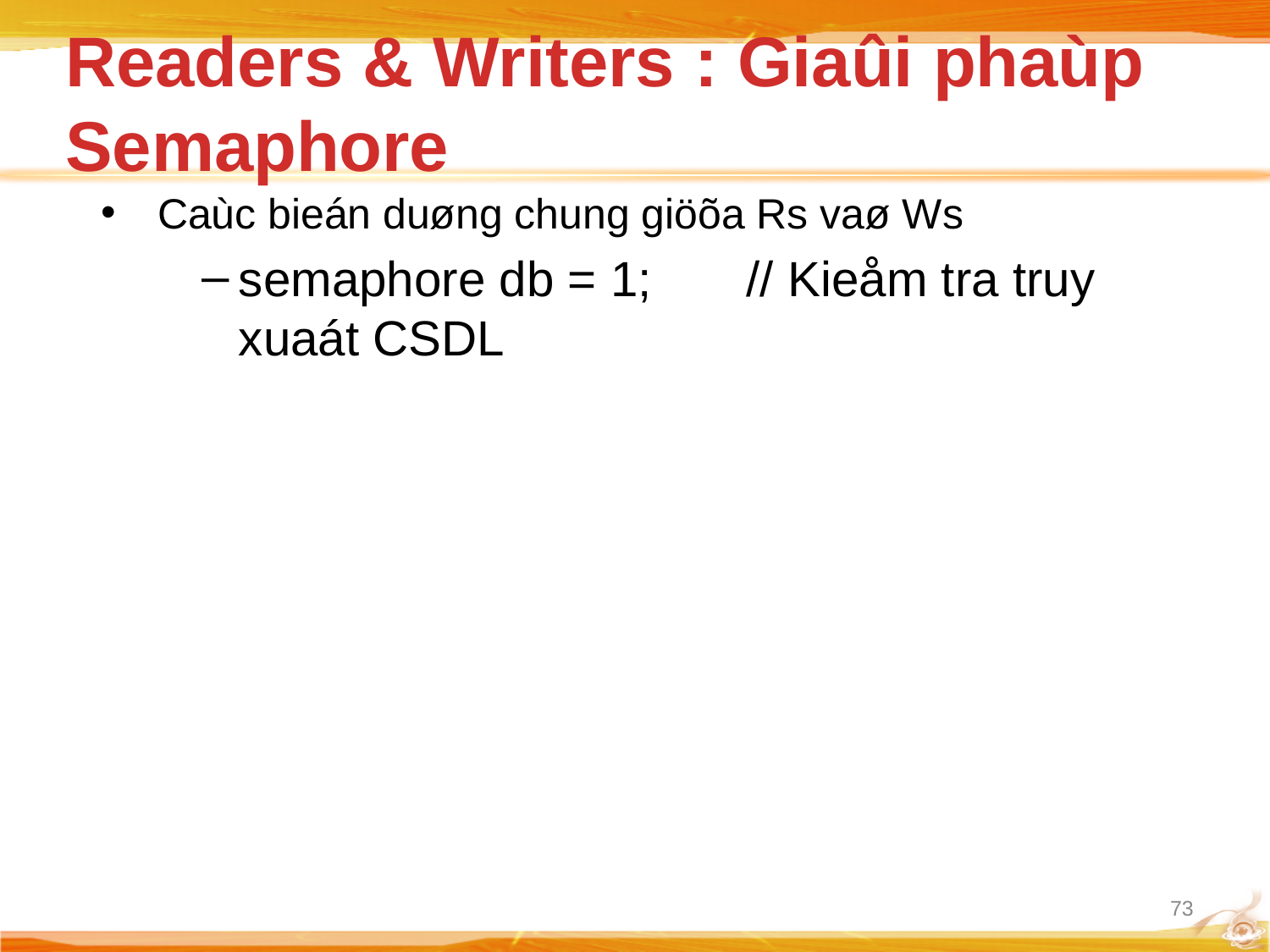

# Readers & Writers : Giaûi phaùp Semaphore
  Caùc bieán duøng chung giöõa Rs vaø Ws
semaphore db = 1;   	// Kieåm tra truy xuaát CSDL

73